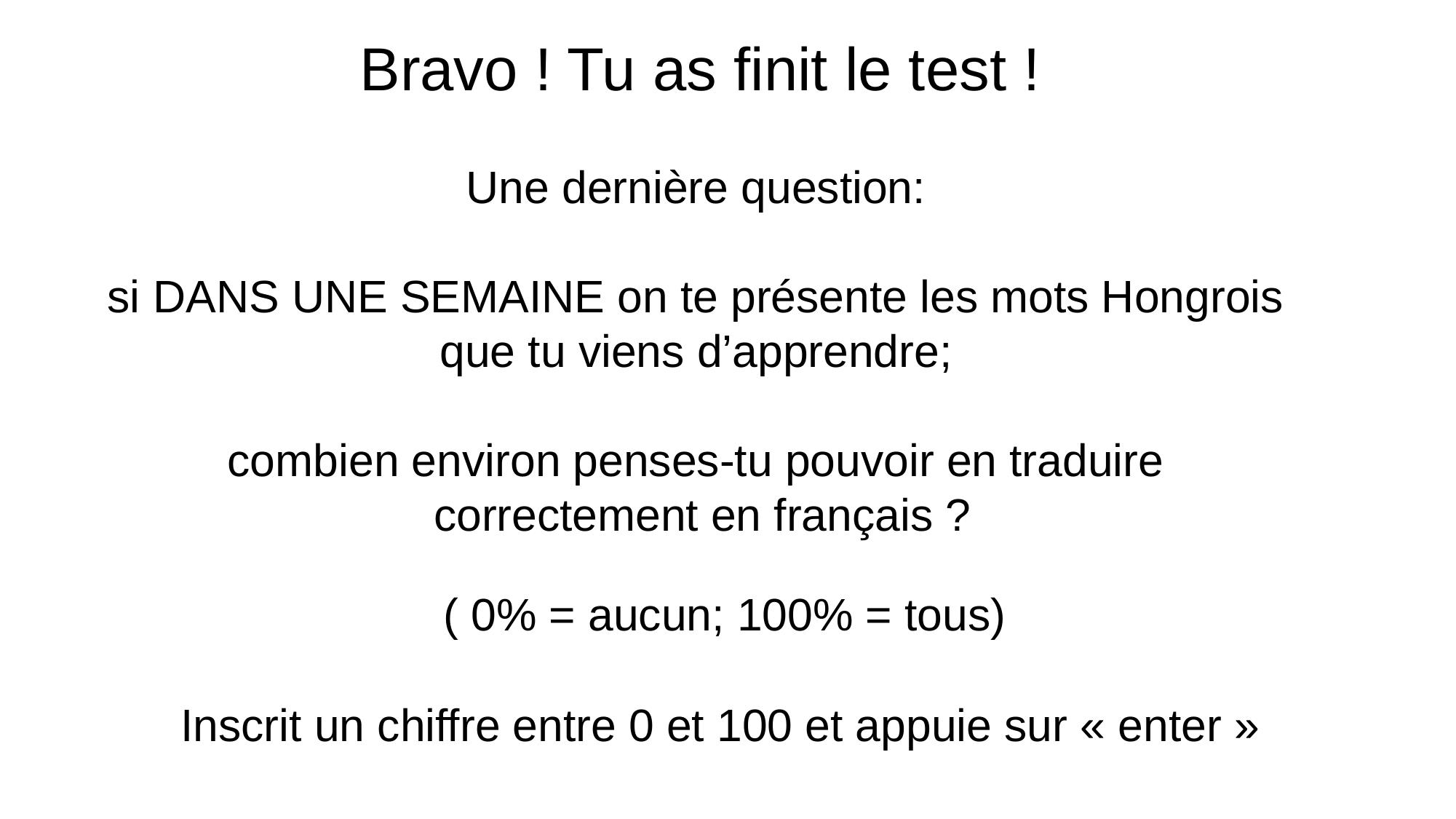

Bravo ! Tu as finit le test !
Une dernière question:

si DANS UNE SEMAINE on te présente les mots Hongrois
que tu viens d’apprendre;

combien environ penses-tu pouvoir en traduire
correctement en français ?
( 0% = aucun; 100% = tous)
Inscrit un chiffre entre 0 et 100 et appuie sur « enter »